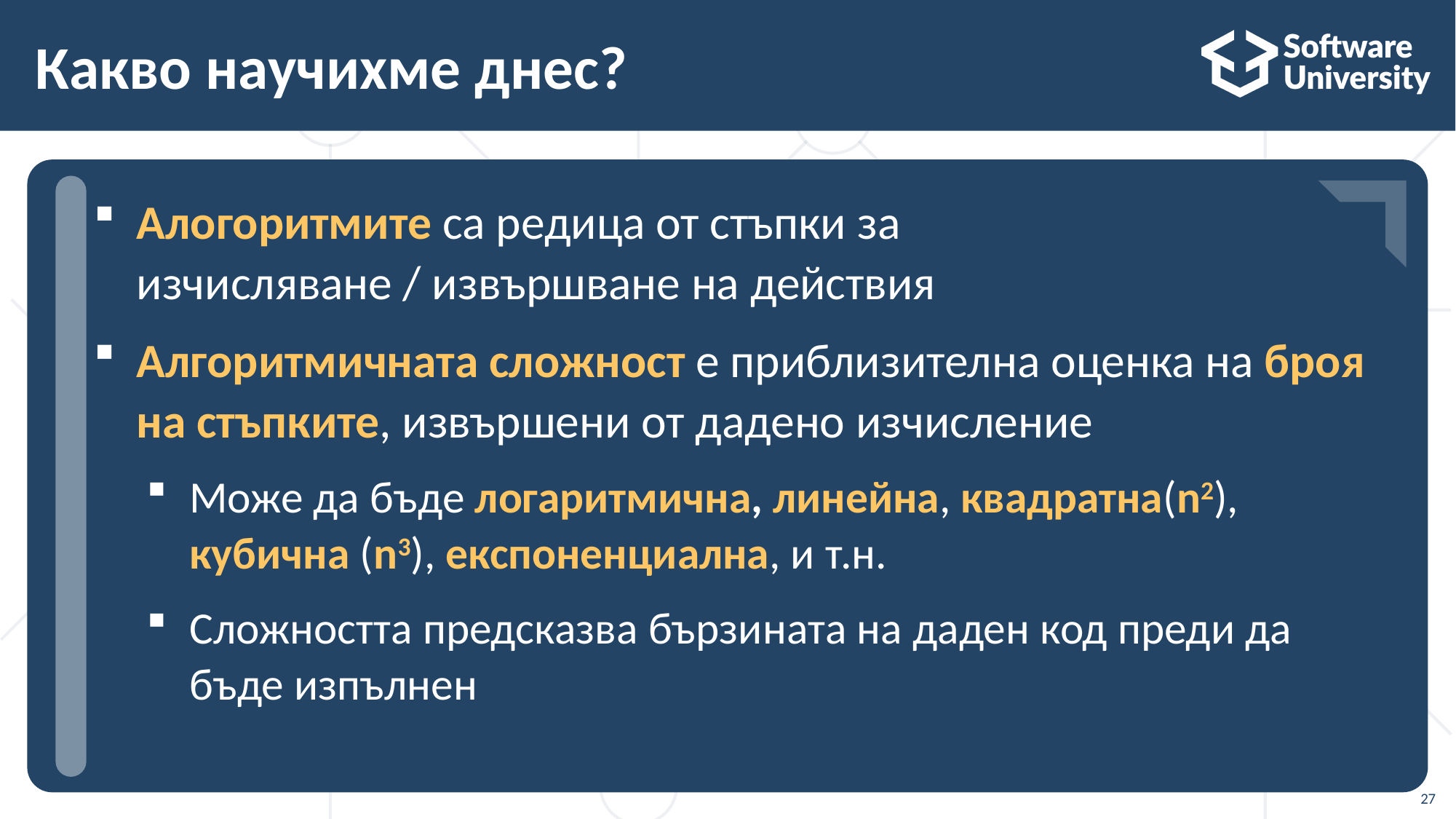

# Какво научихме днес?
…
…
…

Алогоритмите са редица от стъпки за изчисляване / извършване на действия
Алгоритмичната сложност е приблизителна оценка на броя на стъпките, извършени от дадено изчисление
Може да бъде логаритмична, линейна, квадратна(n2),
кубична (n3), експоненциална, и т.н.
Сложността предсказва бързината на даден код преди да бъде изпълнен

27